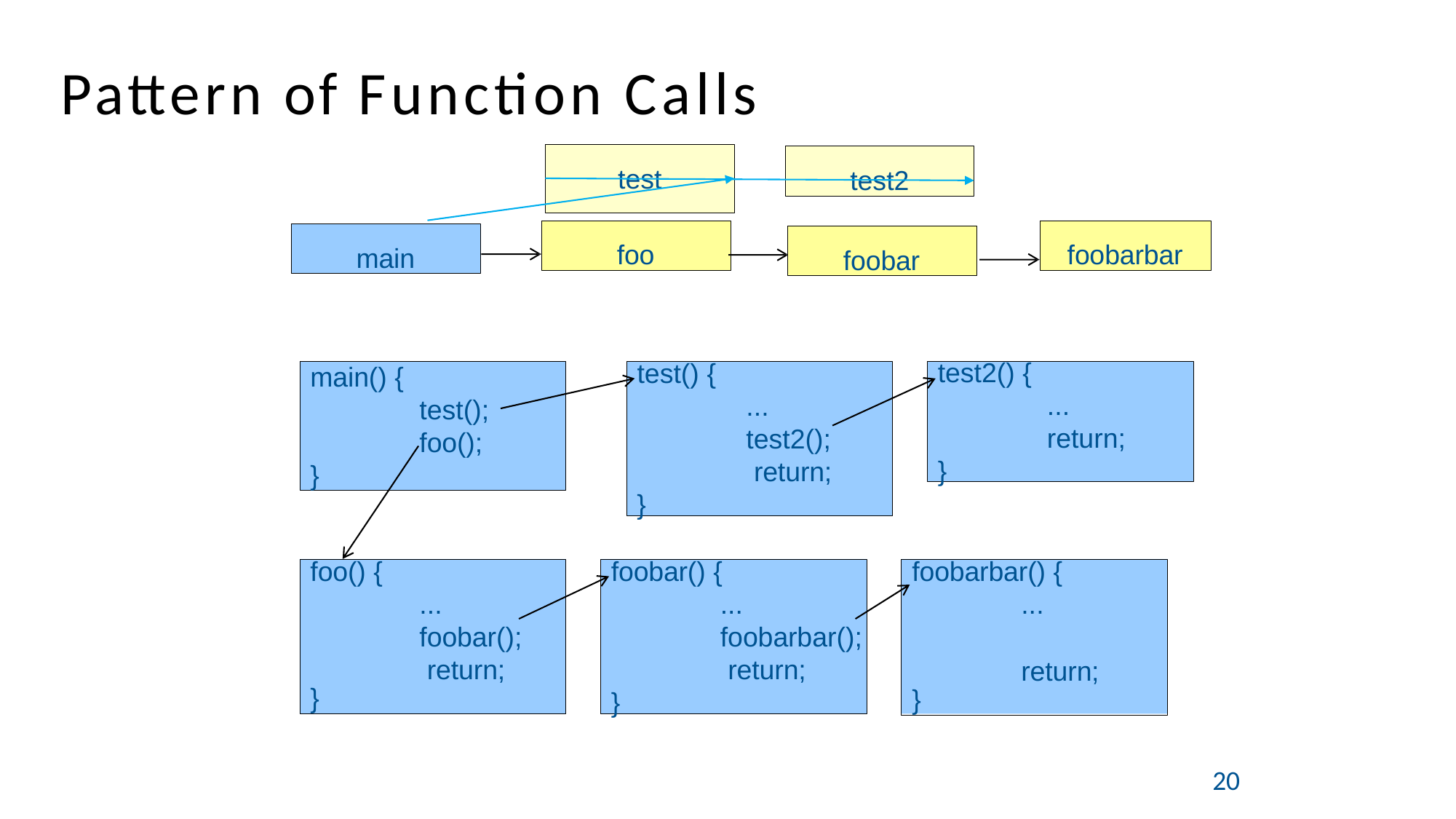

# Pattern of Function Calls

test2
test

foo
foobarbar
main
foobar

test2() {
test() {
main() {

...
return;
...
test2();  return;
test();
foo();
}
}
}
foobar() {
...
foobarbar();  return;
}

foo() {
...
foobar();  return;
}

foobarbar() {
...

return;
}
20